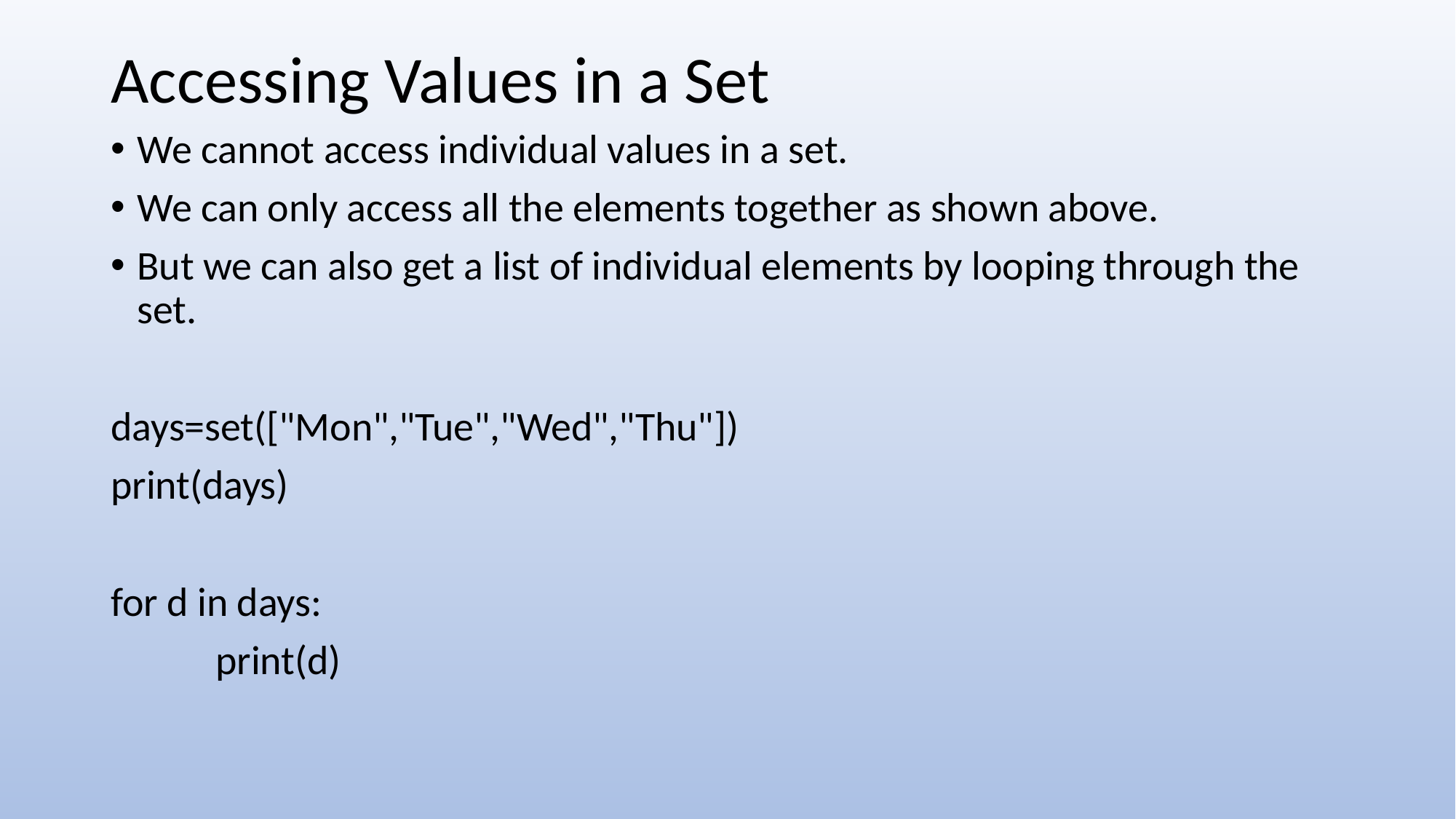

# Accessing Values in a Set
We cannot access individual values in a set.
We can only access all the elements together as shown above.
But we can also get a list of individual elements by looping through the set.

days=set(["Mon","Tue","Wed","Thu"])
print(days)

for d in days:
	print(d)